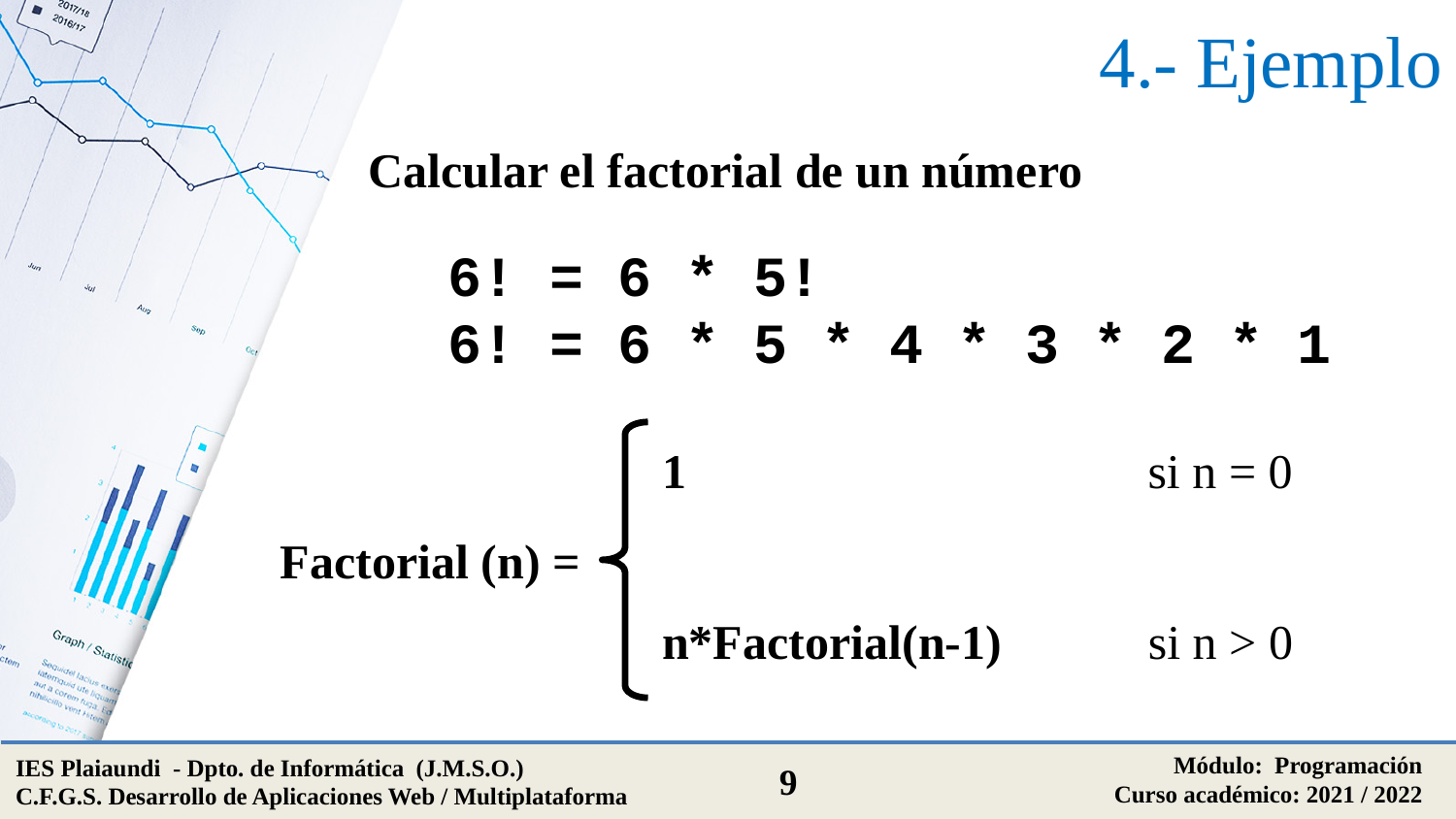

# 4.- Ejemplo
Calcular el factorial de un número
6! = 6 * 5!
6! = 6 * 5 * 4 * 3 * 2 * 1

1                                      si n = 0
Factorial (n) =
n*Factorial(n-1)            si n > 0

Módulo:  Programación
Curso académico: 2021 / 2022
IES Plaiaundi  - Dpto. de Informática  (J.M.S.O.)
C.F.G.S. Desarrollo de Aplicaciones Web / Multiplataforma
9